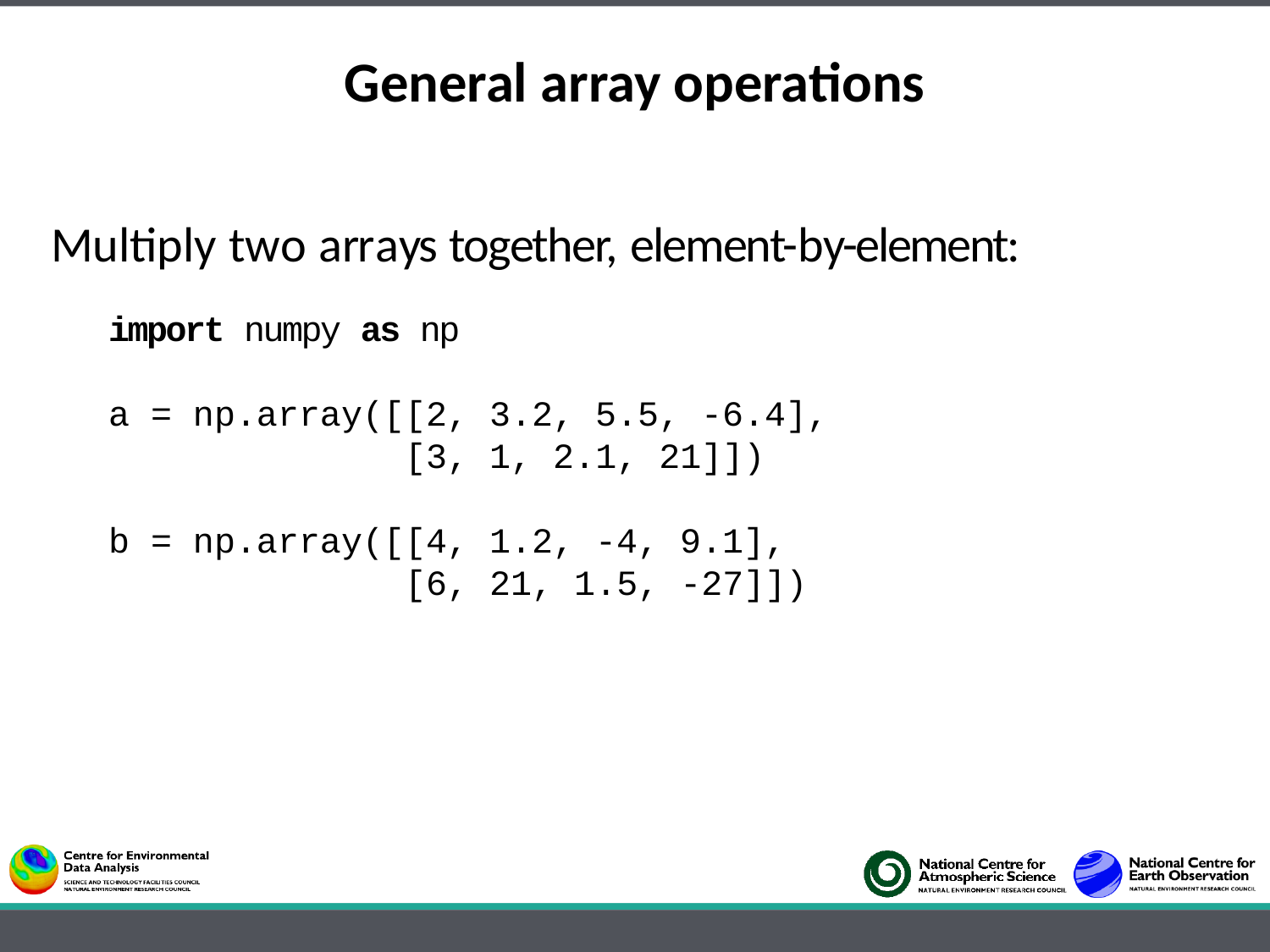

# General array operations
Multiply two arrays together, element-by-element:
import numpy as np

a = np.array([[2, 3.2, 5.5, -6.4],
              [3, 1, 2.1, 21]])

b = np.array([[4, 1.2, -4, 9.1],
              [6, 21, 1.5, -27]])